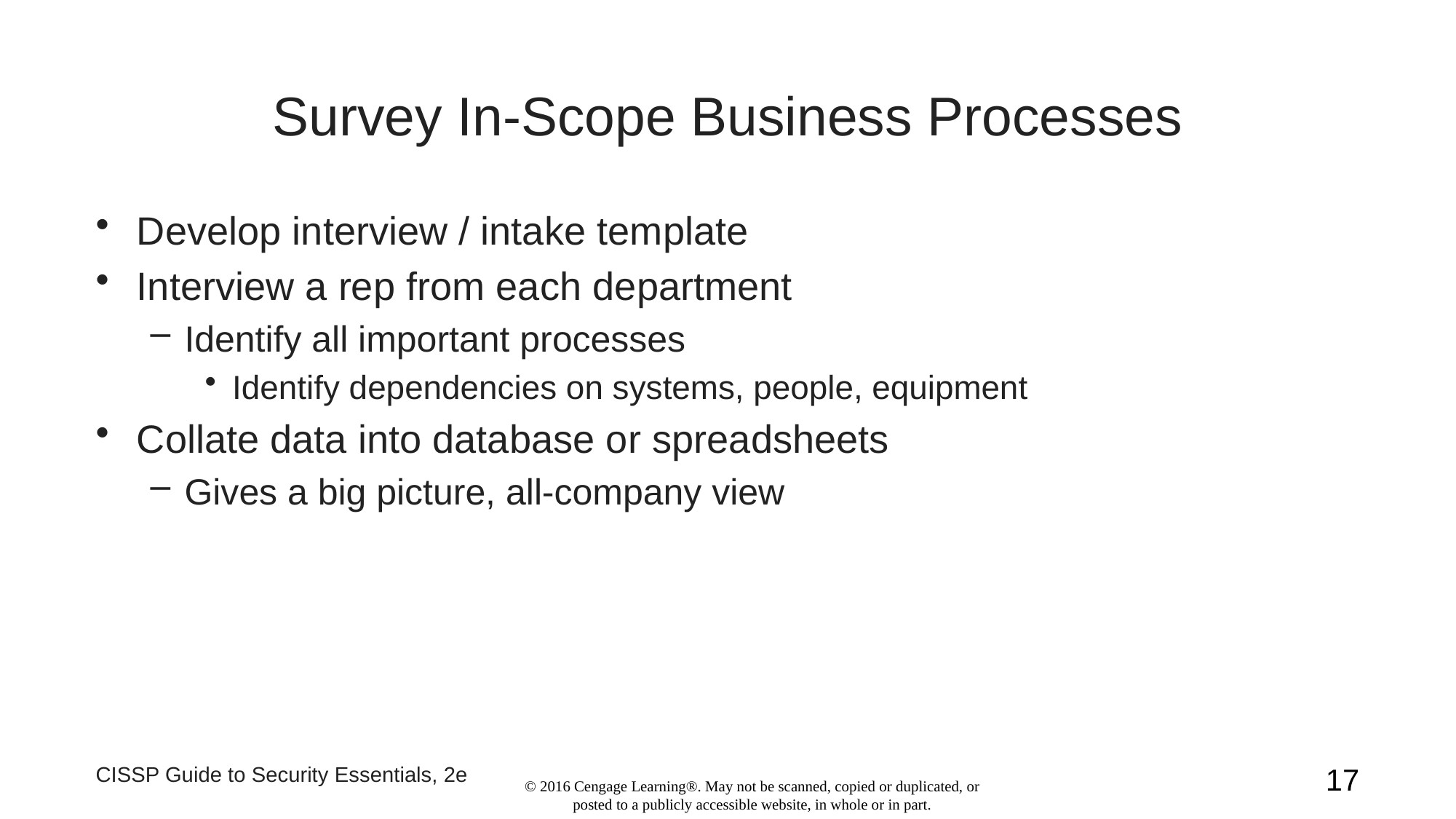

# Survey In-Scope Business Processes
Develop interview / intake template
Interview a rep from each department
Identify all important processes
Identify dependencies on systems, people, equipment
Collate data into database or spreadsheets
Gives a big picture, all-company view
CISSP Guide to Security Essentials, 2e
17
© 2016 Cengage Learning®. May not be scanned, copied or duplicated, or posted to a publicly accessible website, in whole or in part.